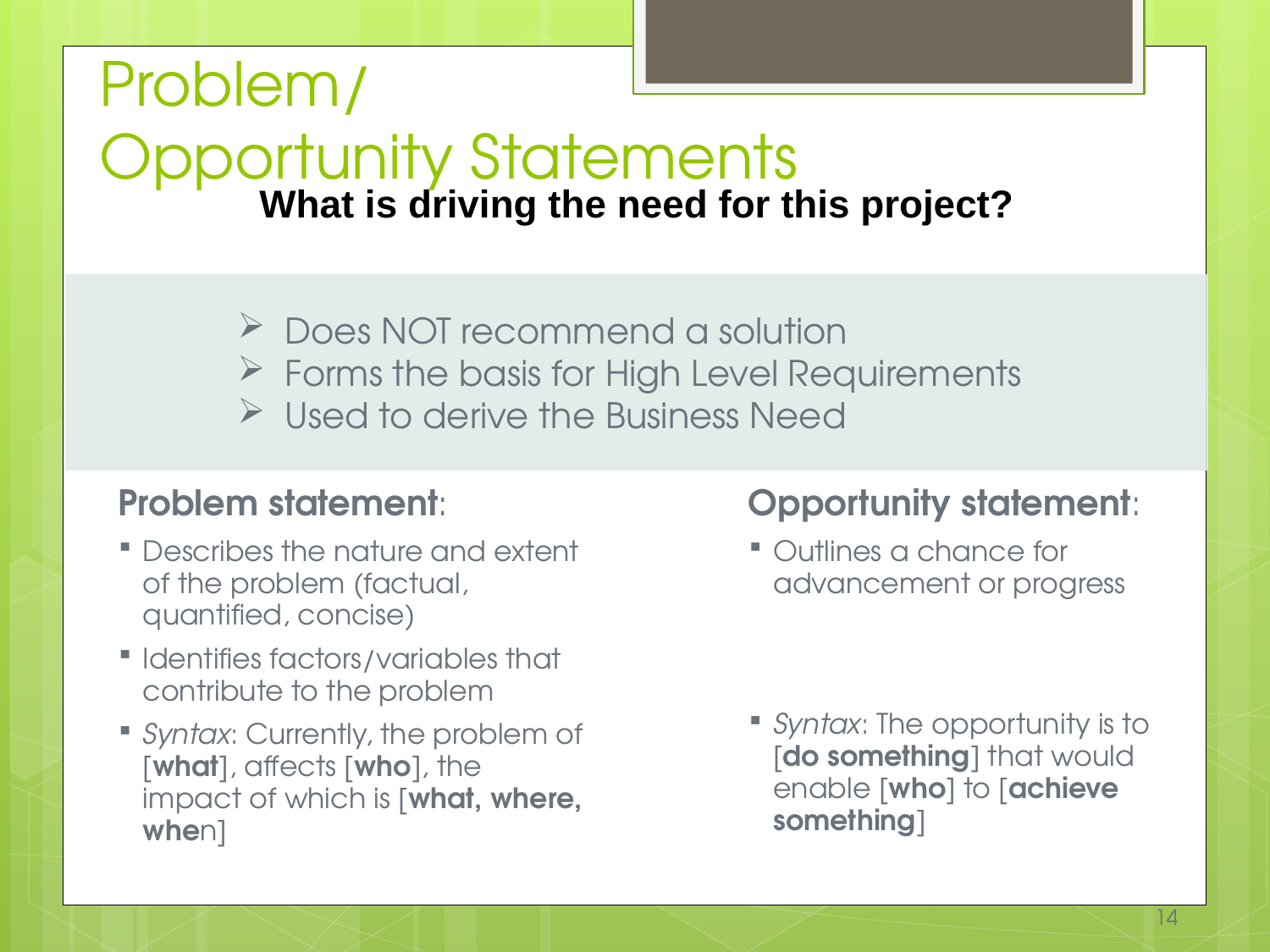

# Problem/ Opportunity Statements
What is driving the need for this project?
Does NOT recommend a solution
Forms the basis for High Level Requirements
Used to derive the Business Need
Problem statement:
Describes the nature and extent of the problem (factual, quantified, concise)
Identifies factors/variables that contribute to the problem
Syntax: Currently, the problem of [what], affects [who], the impact of which is [what, where, when]
Opportunity statement:
Outlines a chance for advancement or progress

Syntax: The opportunity is to [do something] that would enable [who] to [achieve something]
14